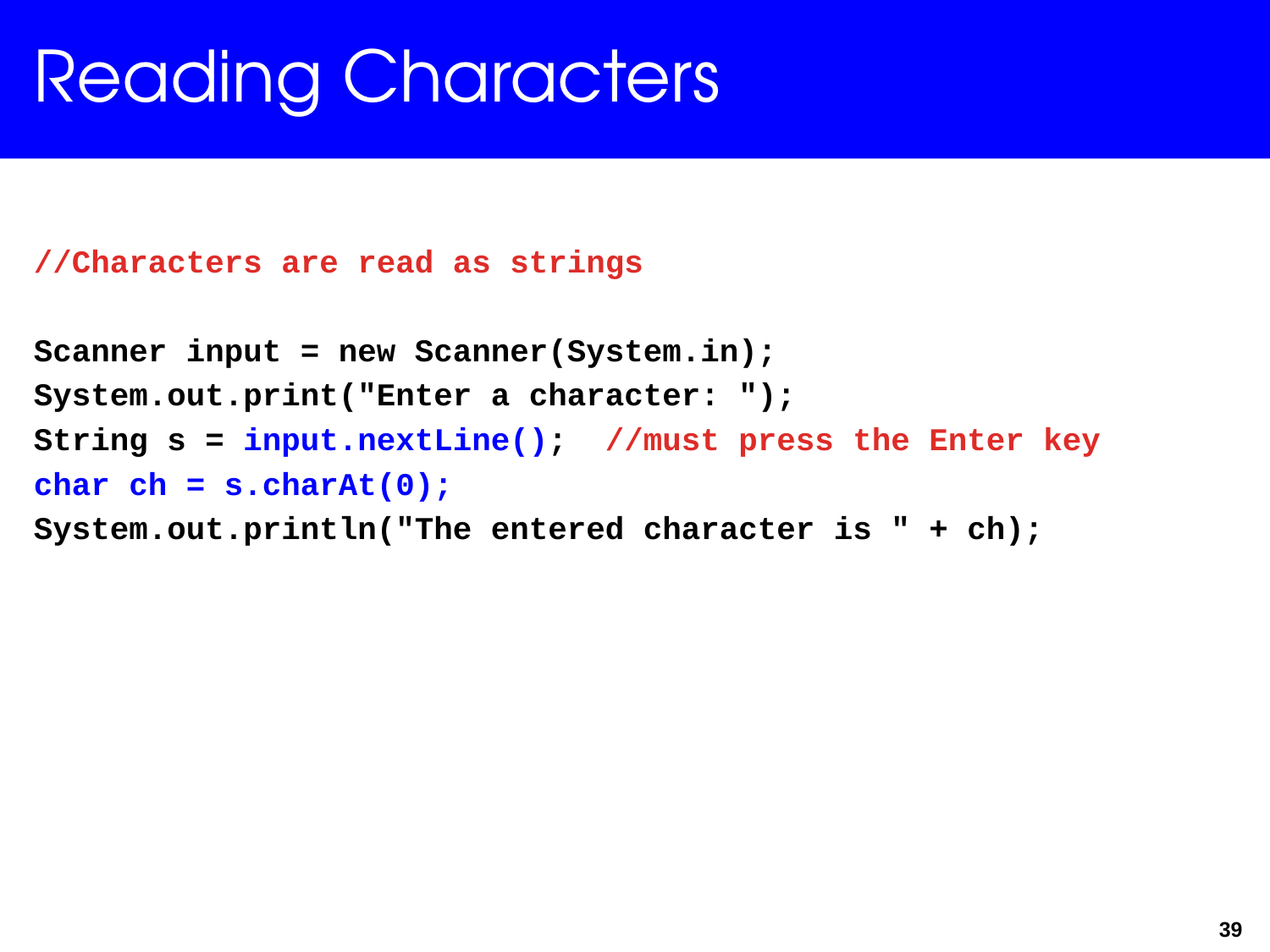

Reading Characters

//Characters are read as strings

Scanner input = new Scanner(System.in);
System.out.print("Enter a character: ");
String s = input.nextLine();  //must press the Enter key
char ch = s.charAt(0);
System.out.println("The entered character is " + ch);